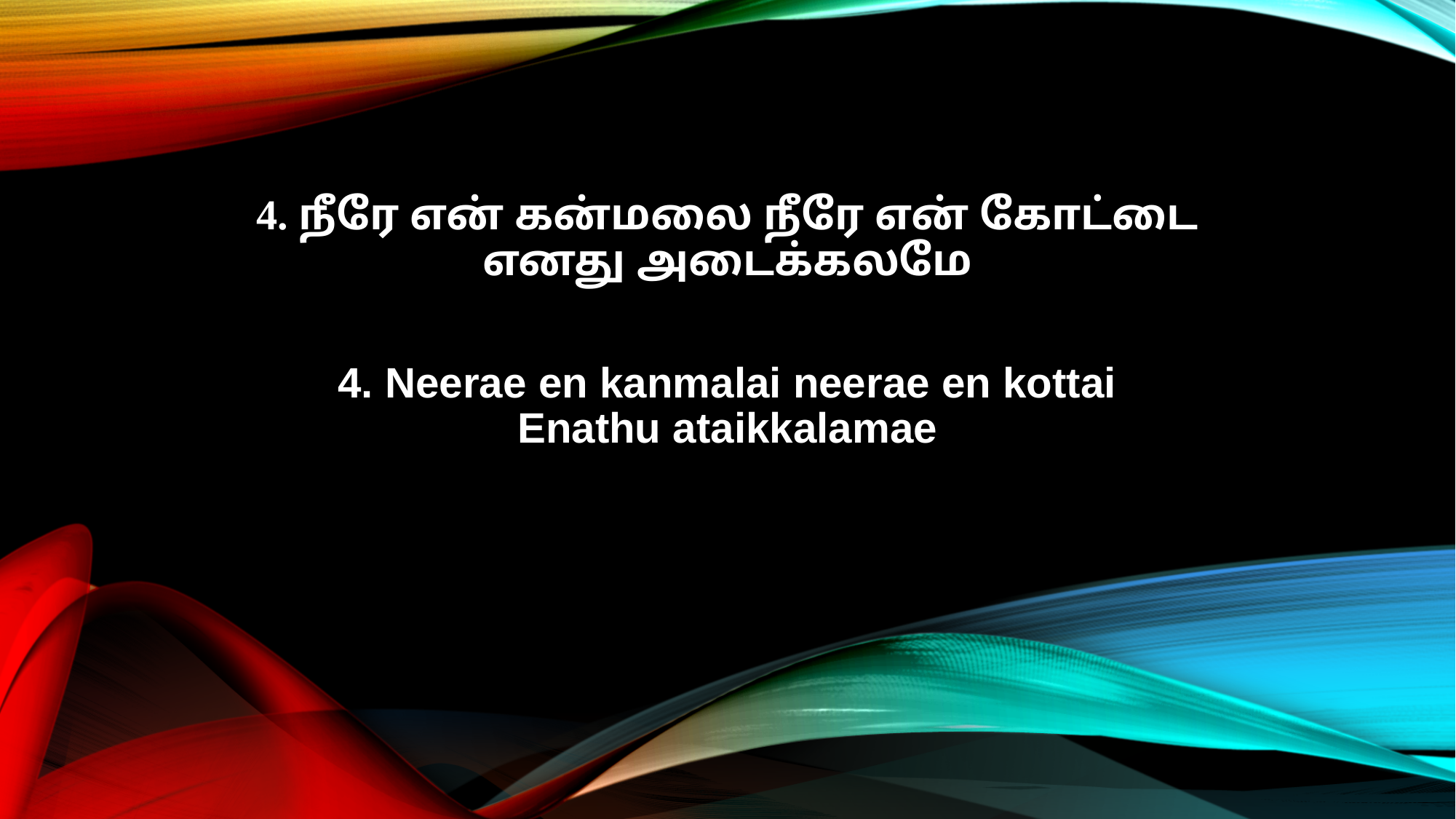

4. நீரே என் கன்மலை நீரே என் கோட்டை
எனது அடைக்கலமே

4. Neerae en kanmalai neerae en kottai
Enathu ataikkalamae